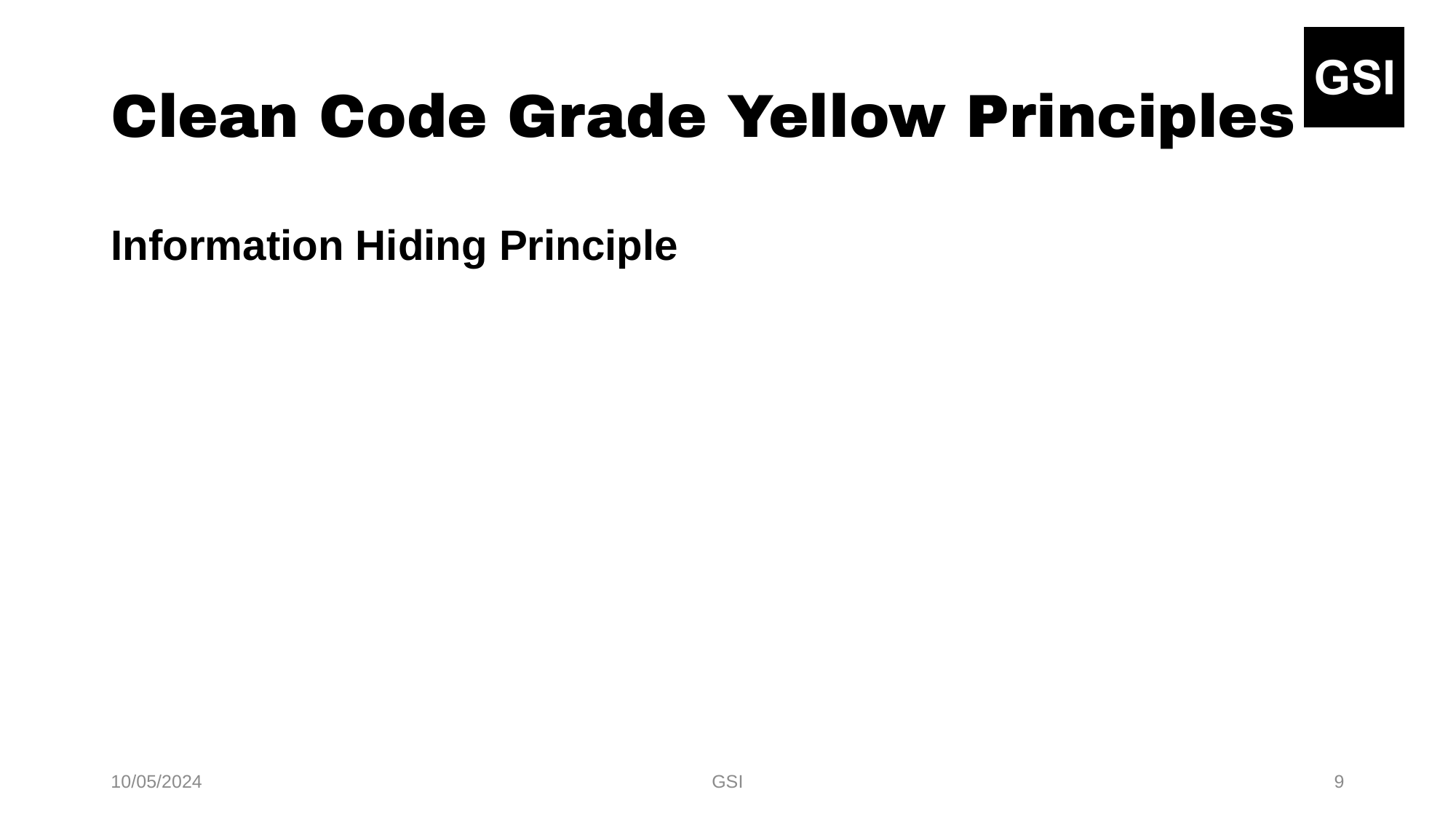

# Clean Code Grade Yellow Principles
Information Hiding Principle

10/05/2024
GSI
9